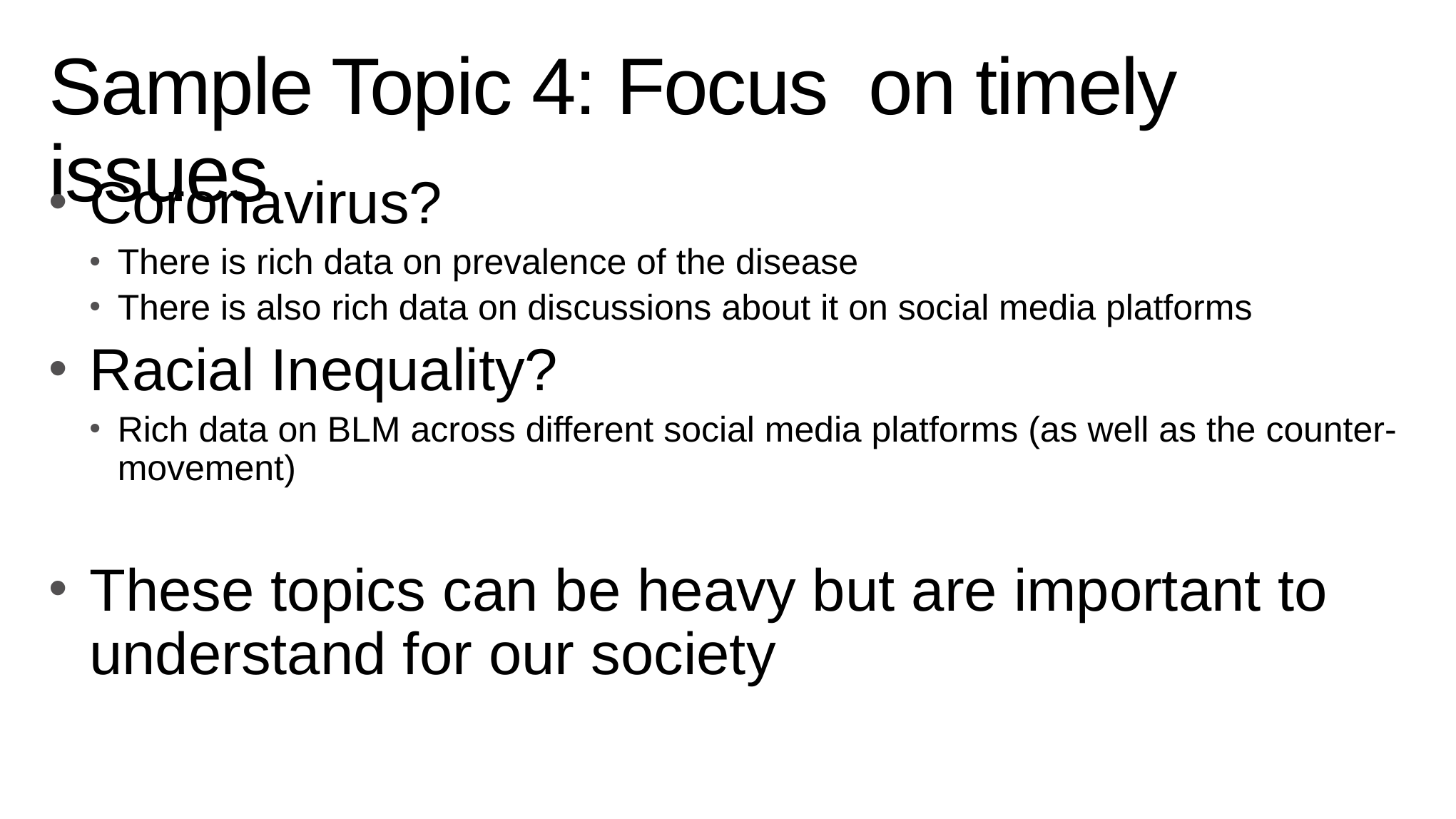

# Sample Topic 4: Focus  on timely issues
Coronavirus?
There is rich data on prevalence of the disease
There is also rich data on discussions about it on social media platforms
Racial Inequality?
Rich data on BLM across different social media platforms (as well as the counter-movement)

These topics can be heavy but are important to understand for our society